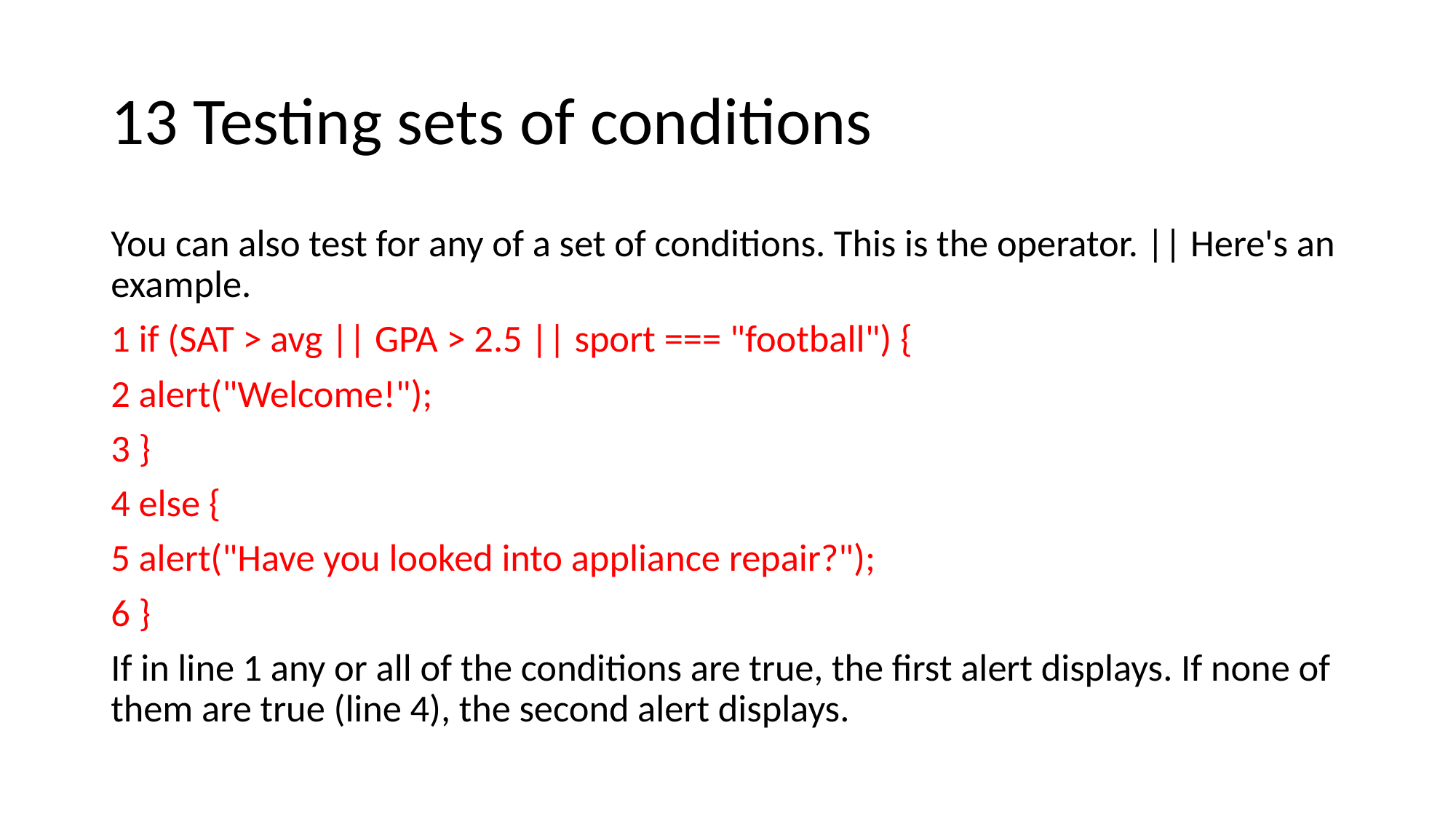

# 13 Testing sets of conditions
You can also test for any of a set of conditions. This is the operator. || Here's an example.
1 if (SAT > avg || GPA > 2.5 || sport === "football") {
2 alert("Welcome!");
3 }
4 else {
5 alert("Have you looked into appliance repair?");
6 }
If in line 1 any or all of the conditions are true, the first alert displays. If none of them are true (line 4), the second alert displays.